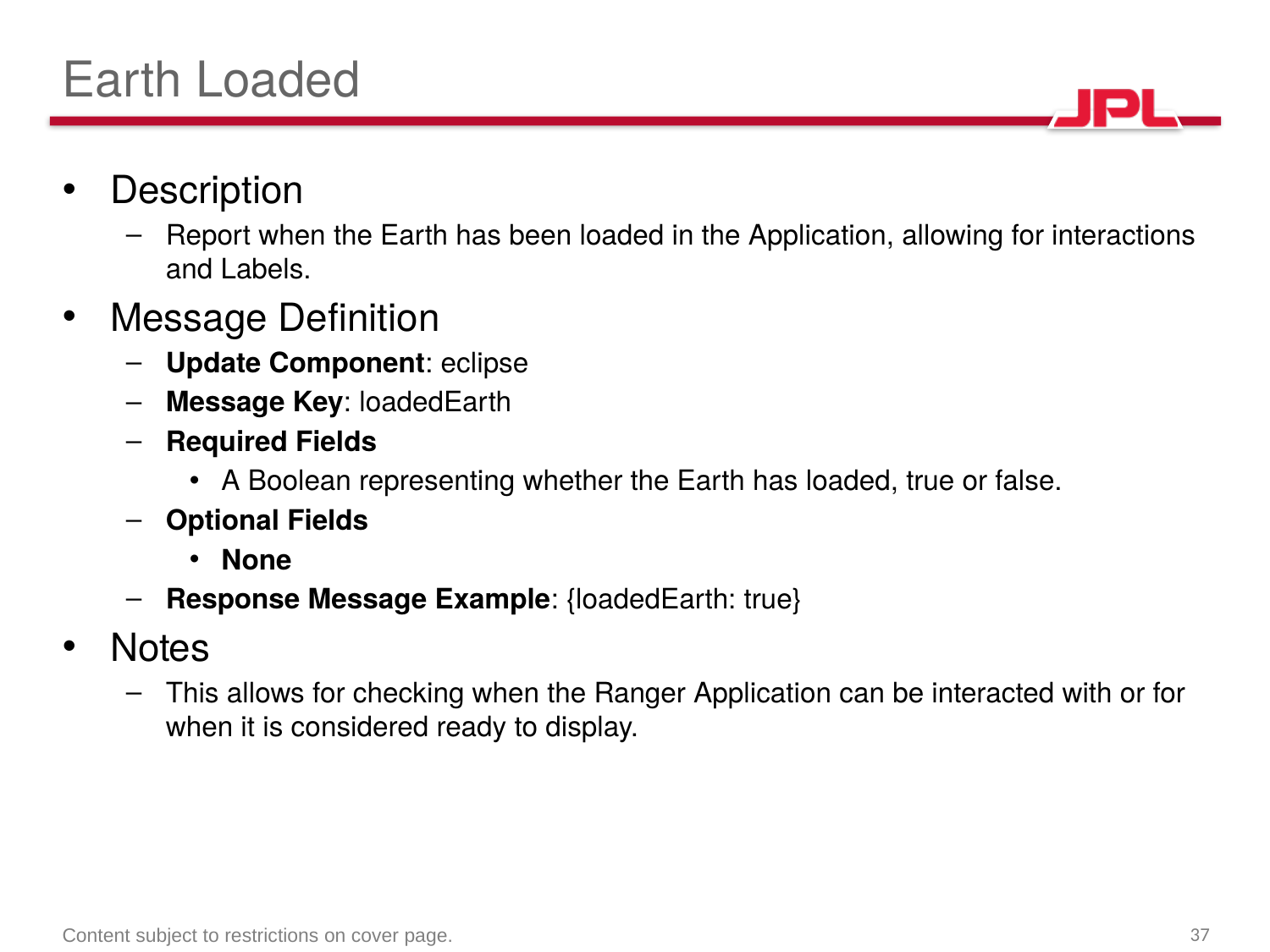

# Earth Loaded
Description
Report when the Earth has been loaded in the Application, allowing for interactions and Labels.
Message Definition
Update Component: eclipse
Message Key: loadedEarth
Required Fields
A Boolean representing whether the Earth has loaded, true or false.
Optional Fields
None
Response Message Example: {loadedEarth: true}
Notes
This allows for checking when the Ranger Application can be interacted with or for when it is considered ready to display.
Content subject to restrictions on cover page.